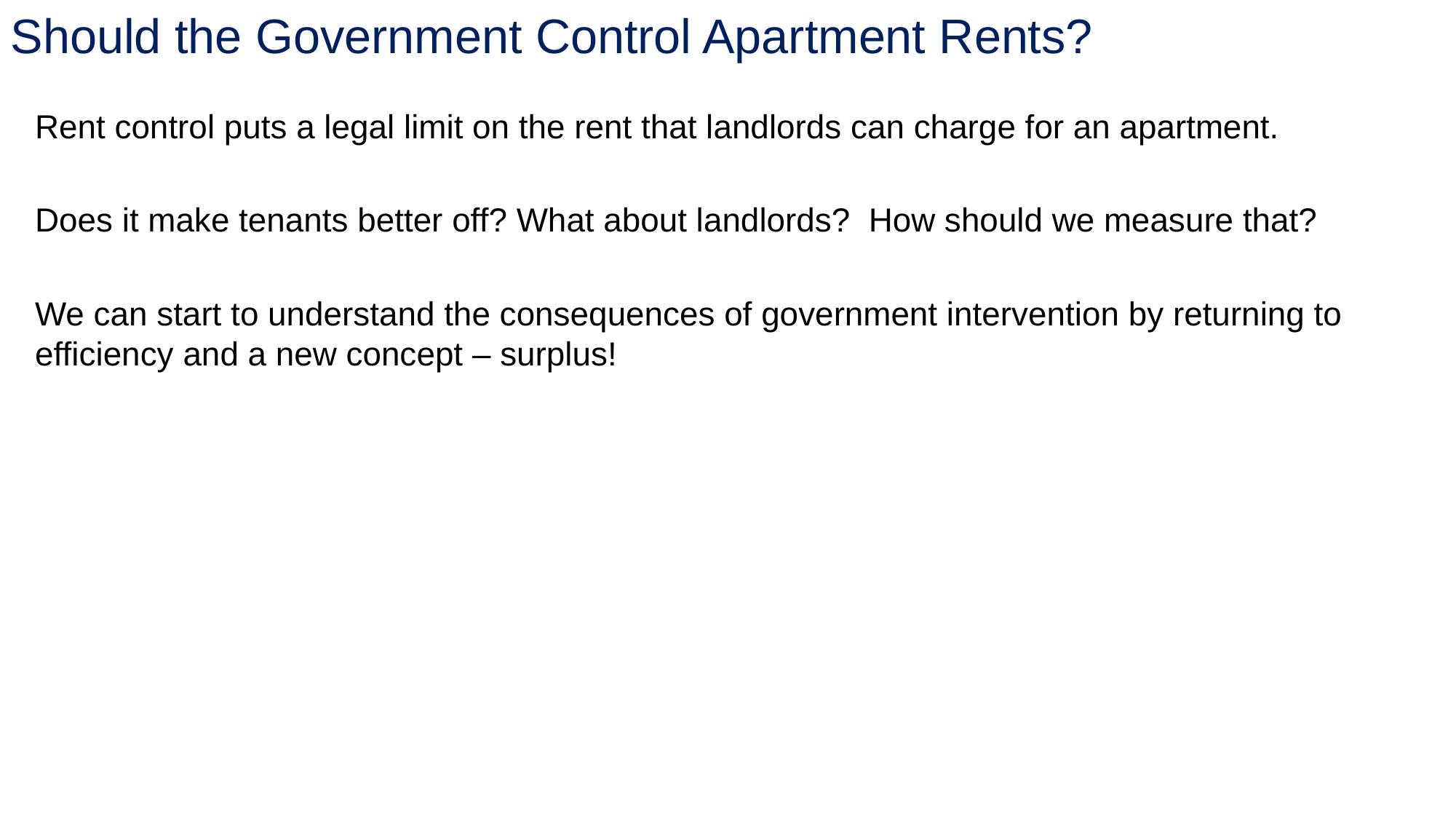

# Should the Government Control Apartment Rents?
Rent control puts a legal limit on the rent that landlords can charge for an apartment.

Does it make tenants better off? What about landlords?  How should we measure that?

We can start to understand the consequences of government intervention by returning to efficiency and a new concept – surplus!